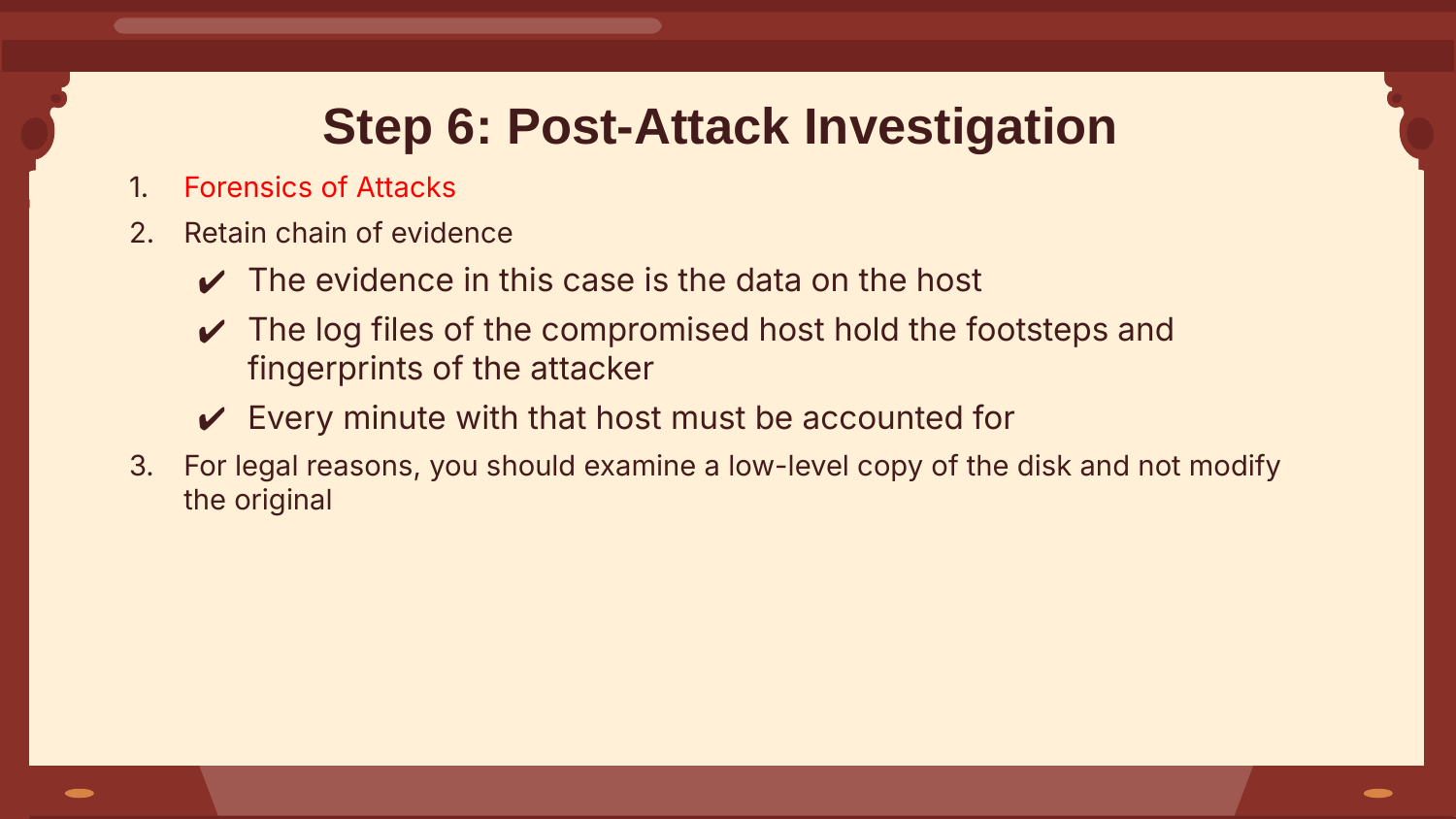

# Step 6: Post-Attack Investigation
Forensics of Attacks
Retain chain of evidence
The evidence in this case is the data on the host
The log files of the compromised host hold the footsteps and fingerprints of the attacker
Every minute with that host must be accounted for
For legal reasons, you should examine a low-level copy of the disk and not modify the original